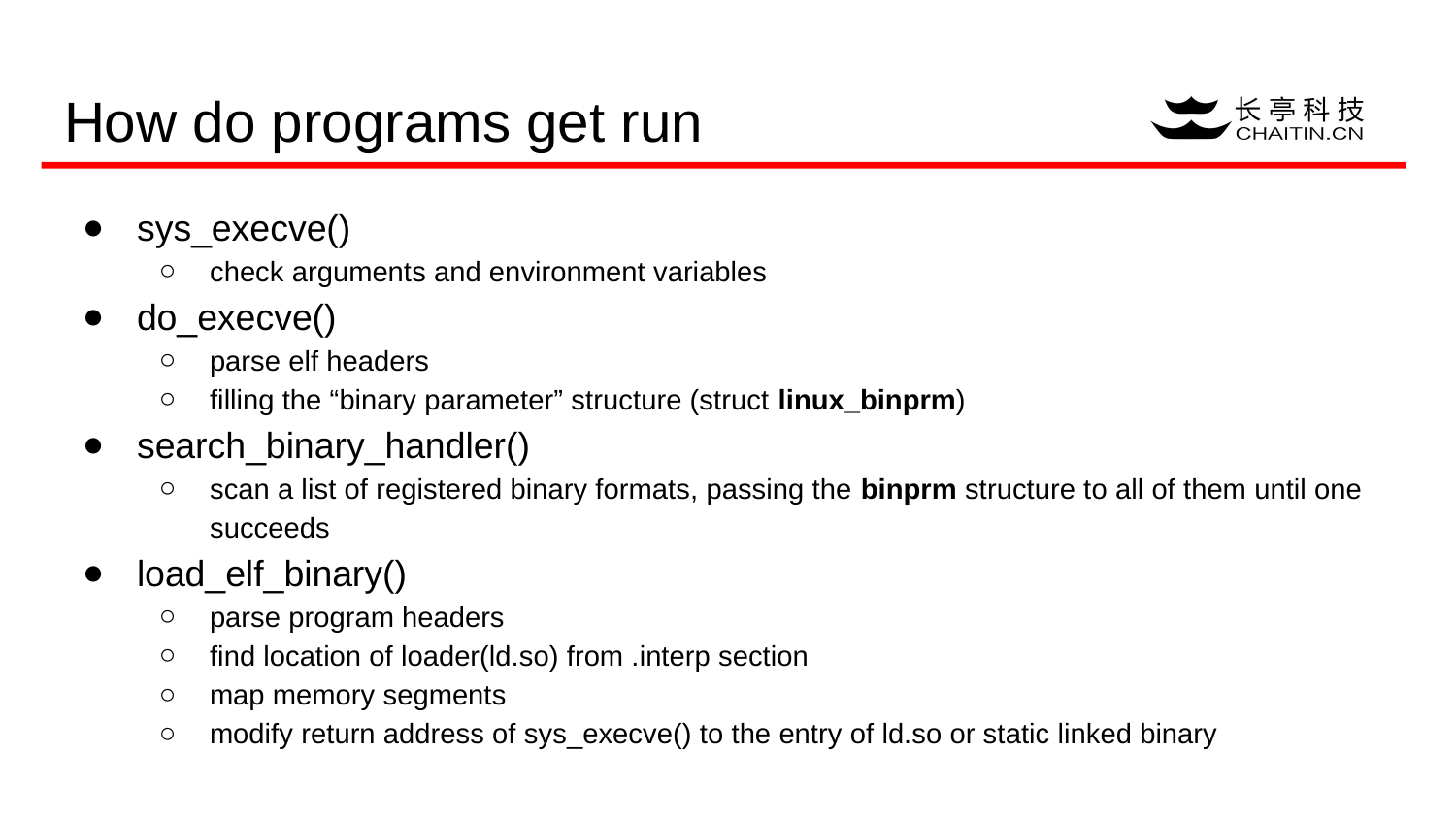

# How do programs get run
sys_execve()
check arguments and environment variables
do_execve()
parse elf headers
filling the “binary parameter” structure (struct linux_binprm)
search_binary_handler()
scan a list of registered binary formats, passing the binprm structure to all of them until one succeeds
load_elf_binary()
parse program headers
find location of loader(ld.so) from .interp section
map memory segments
modify return address of sys_execve() to the entry of ld.so or static linked binary